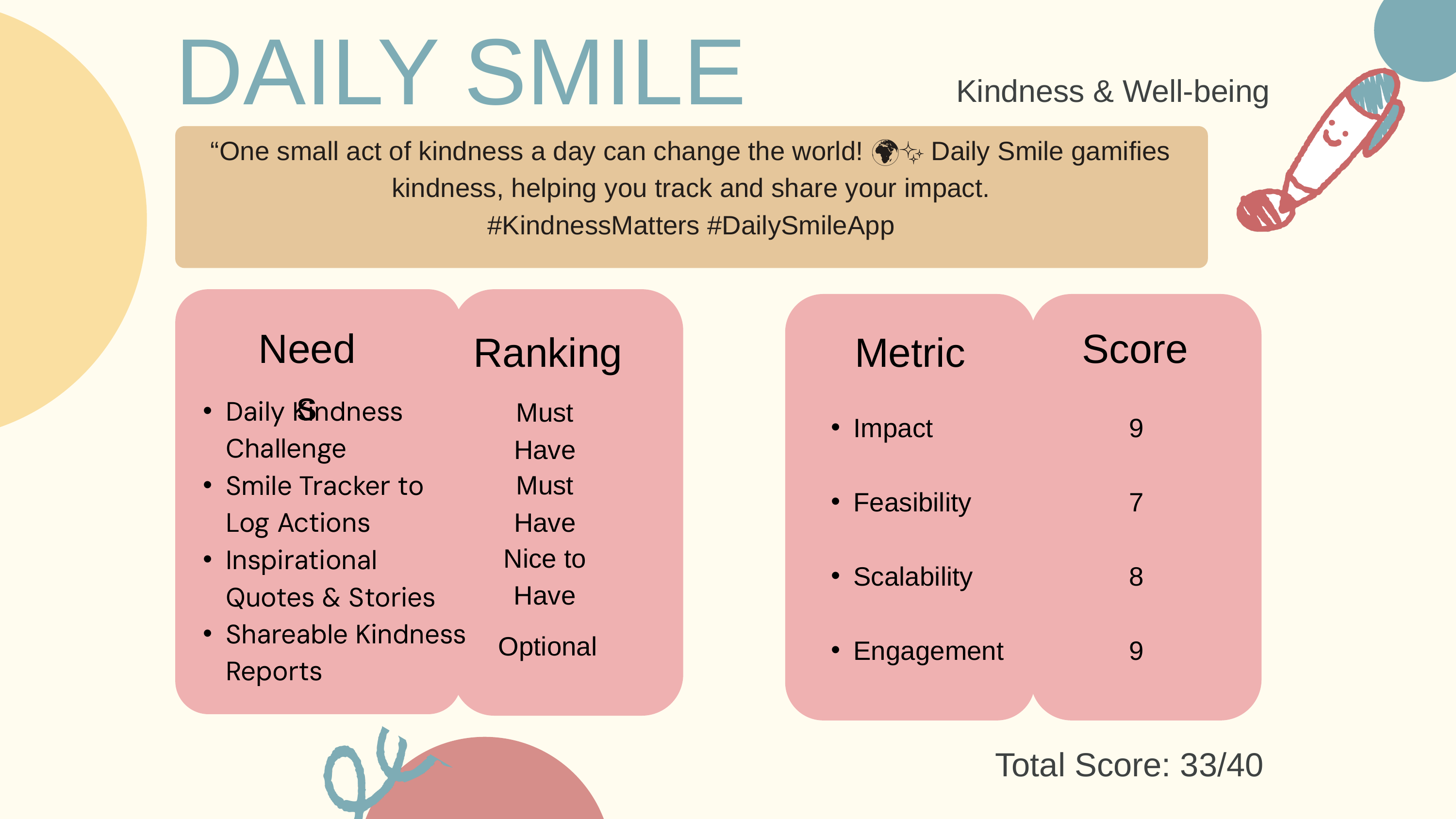

DAILY SMILE
Kindness & Well-being

“One small act of kindness a day can change the world! 🌍✨ Daily Smile gamifies kindness, helping you track and share your impact.
#KindnessMatters #DailySmileApp

Needs
Score
Ranking
Metric
Daily Kindness Challenge
Smile Tracker to Log Actions
Inspirational Quotes & Stories
Shareable Kindness Reports

Must Have
Impact

Feasibility

Scalability

Engagement
9

7

8

9
Must Have
Nice to Have
Optional

Total Score: 33/40

Page | 09